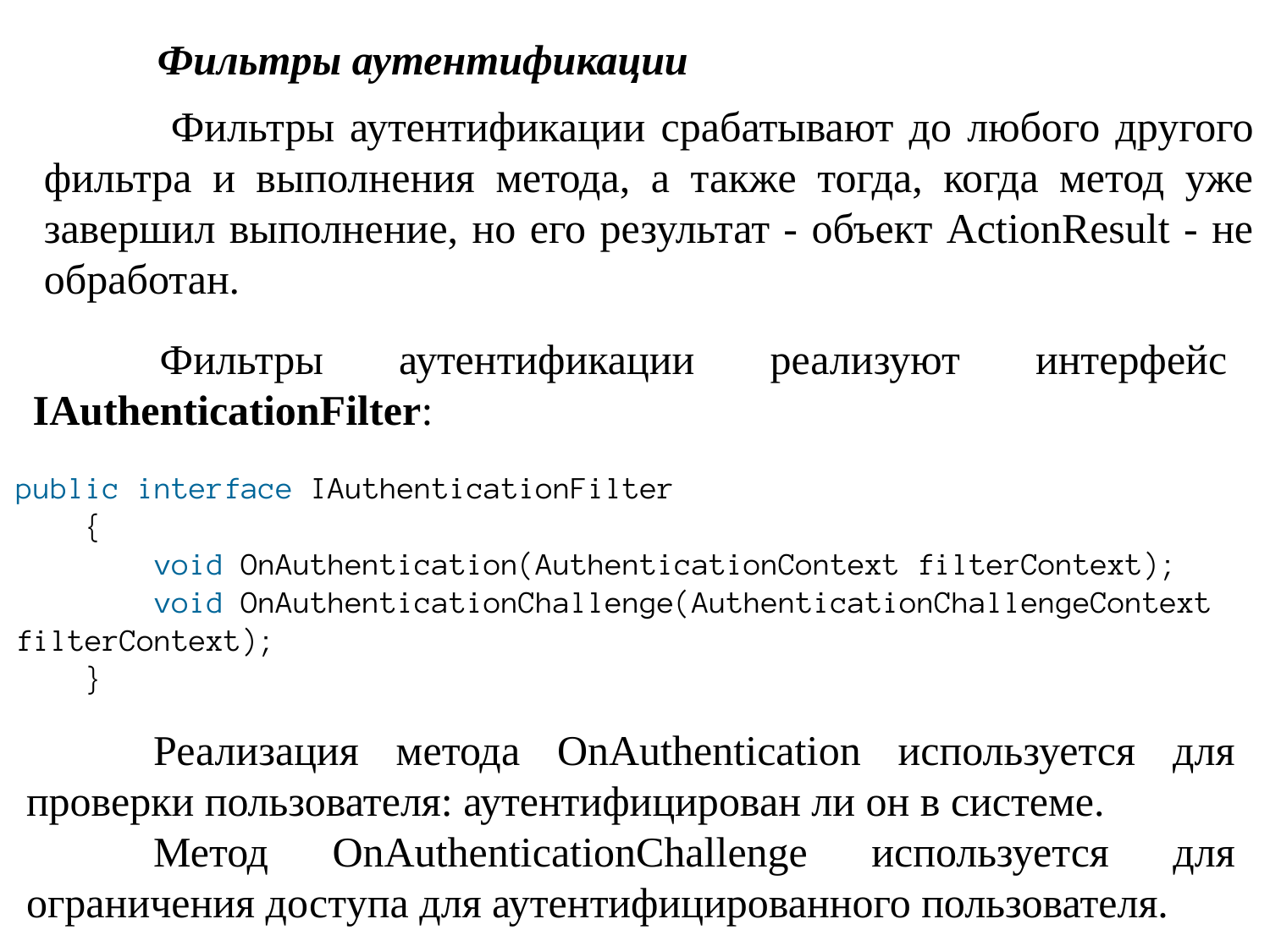

Фильтры аутентификации
	Фильтры аутентификации срабатывают до любого другого фильтра и выполнения метода, а также тогда, когда метод уже завершил выполнение, но его результат - объект ActionResult - не обработан.
	Фильтры аутентификации реализуют интерфейс  IAuthenticationFilter:

public interface IAuthenticationFilter
    {
        void OnAuthentication(AuthenticationContext filterContext);
        void OnAuthenticationChallenge(AuthenticationChallengeContext filterContext);
    }
	Реализация метода OnAuthentication используется для проверки пользователя: аутентифицирован ли он в системе.
	Метод OnAuthenticationChallenge используется для ограничения доступа для аутентифицированного пользователя.